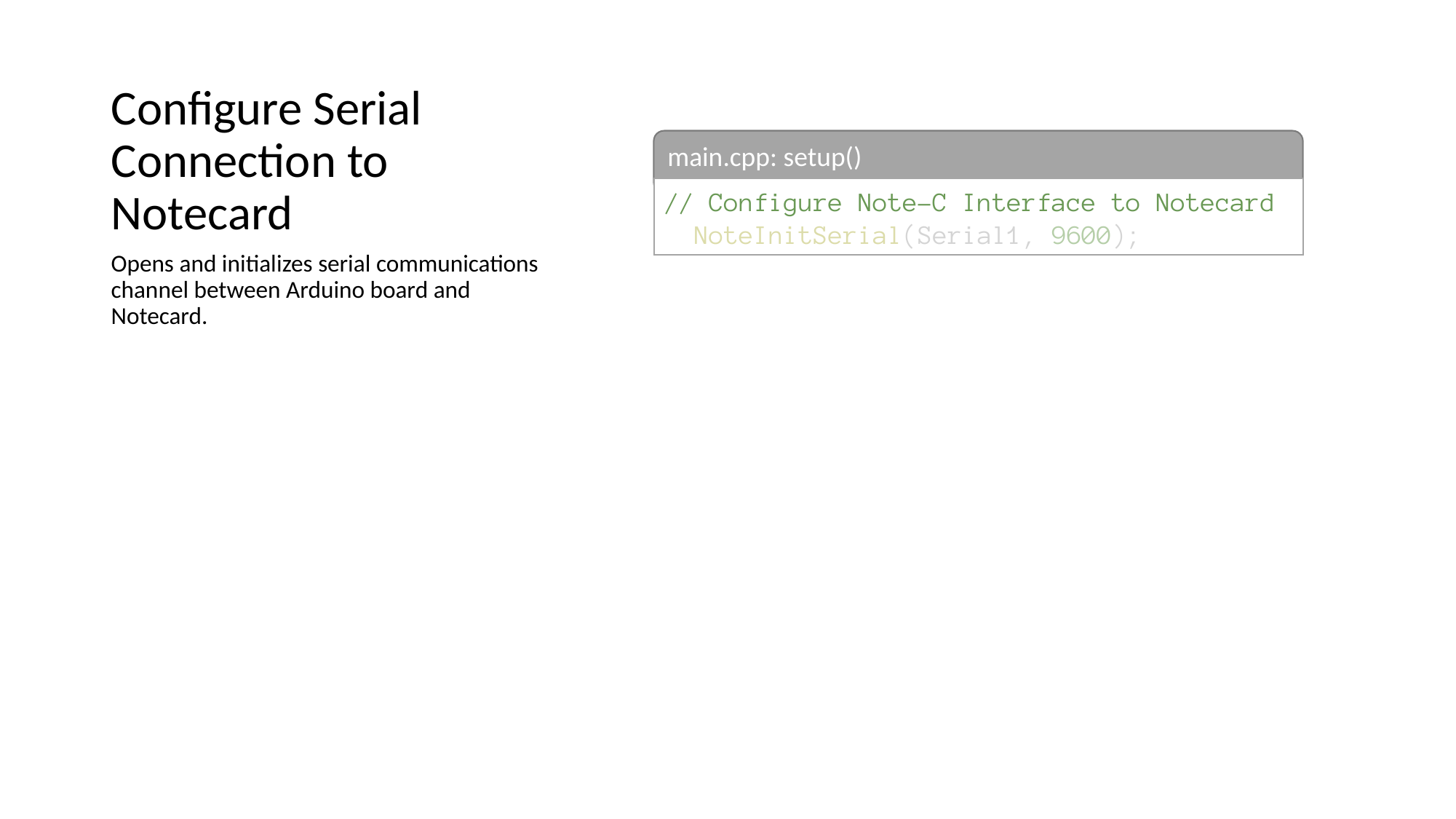

# Configure Serial Connection to Notecard
main.cpp: setup()
// Configure Note-C Interface to Notecard
  NoteInitSerial(Serial1, 9600);
Opens and initializes serial communications channel between Arduino board and Notecard.